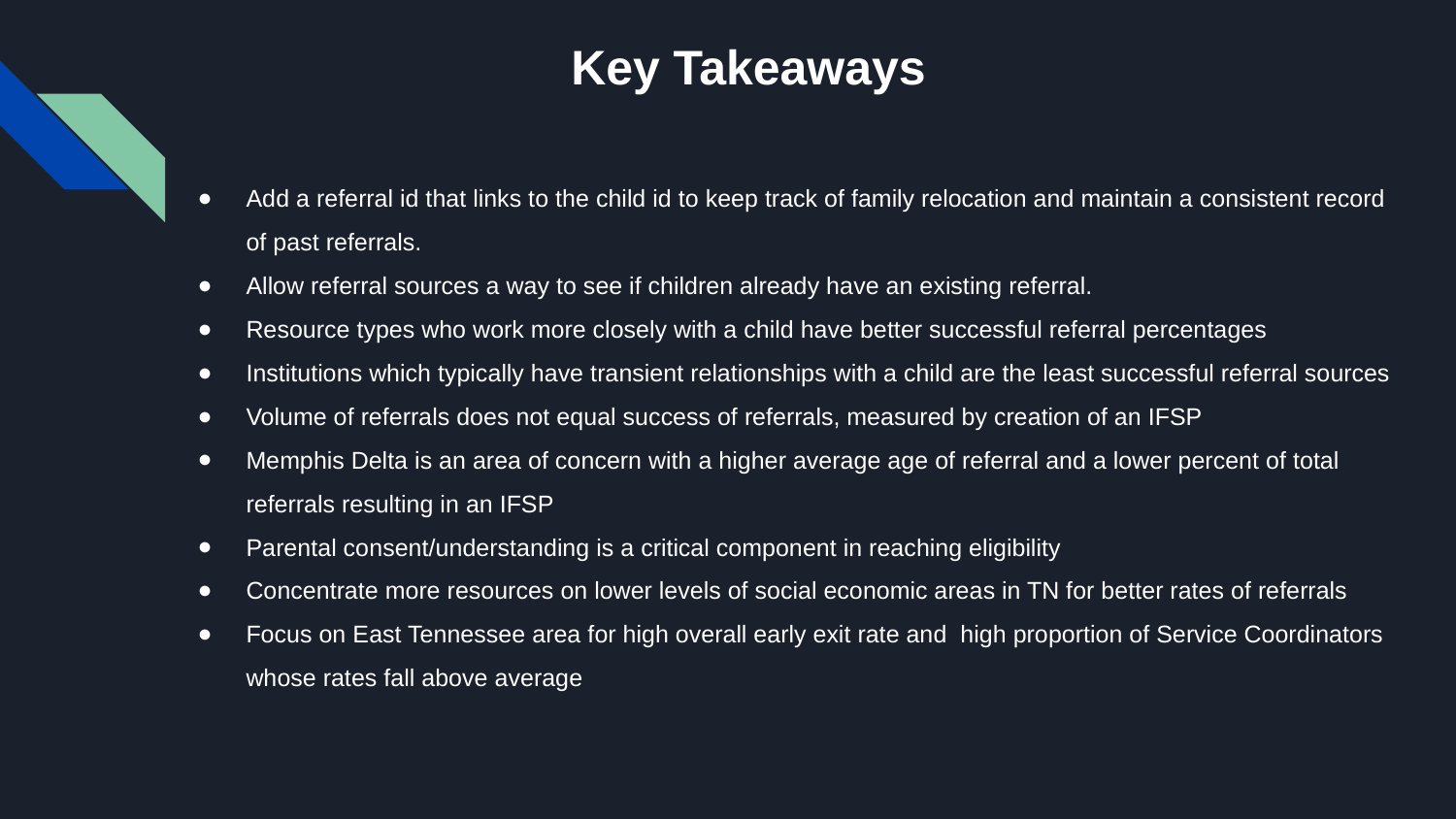

# Key Takeaways
Add a referral id that links to the child id to keep track of family relocation and maintain a consistent record of past referrals.
Allow referral sources a way to see if children already have an existing referral.
Resource types who work more closely with a child have better successful referral percentages
Institutions which typically have transient relationships with a child are the least successful referral sources
Volume of referrals does not equal success of referrals, measured by creation of an IFSP
Memphis Delta is an area of concern with a higher average age of referral and a lower percent of total referrals resulting in an IFSP
Parental consent/understanding is a critical component in reaching eligibility
Concentrate more resources on lower levels of social economic areas in TN for better rates of referrals
Focus on East Tennessee area for high overall early exit rate and  high proportion of Service Coordinators whose rates fall above average